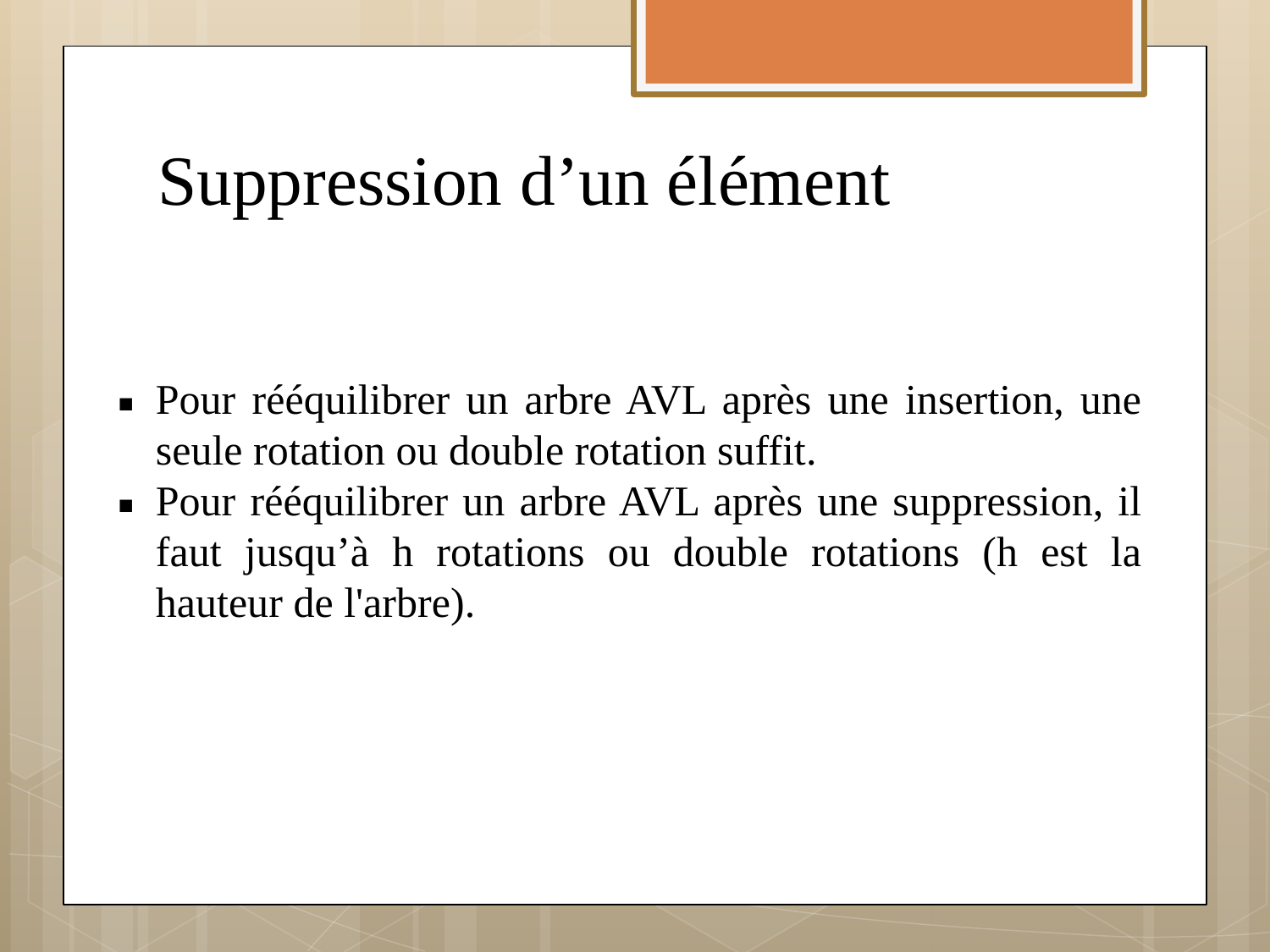

# Suppression d’un élément
Pour rééquilibrer un arbre AVL après une insertion, une seule rotation ou double rotation suffit.
Pour rééquilibrer un arbre AVL après une suppression, il faut jusqu’à h rotations ou double rotations (h est la hauteur de l'arbre).